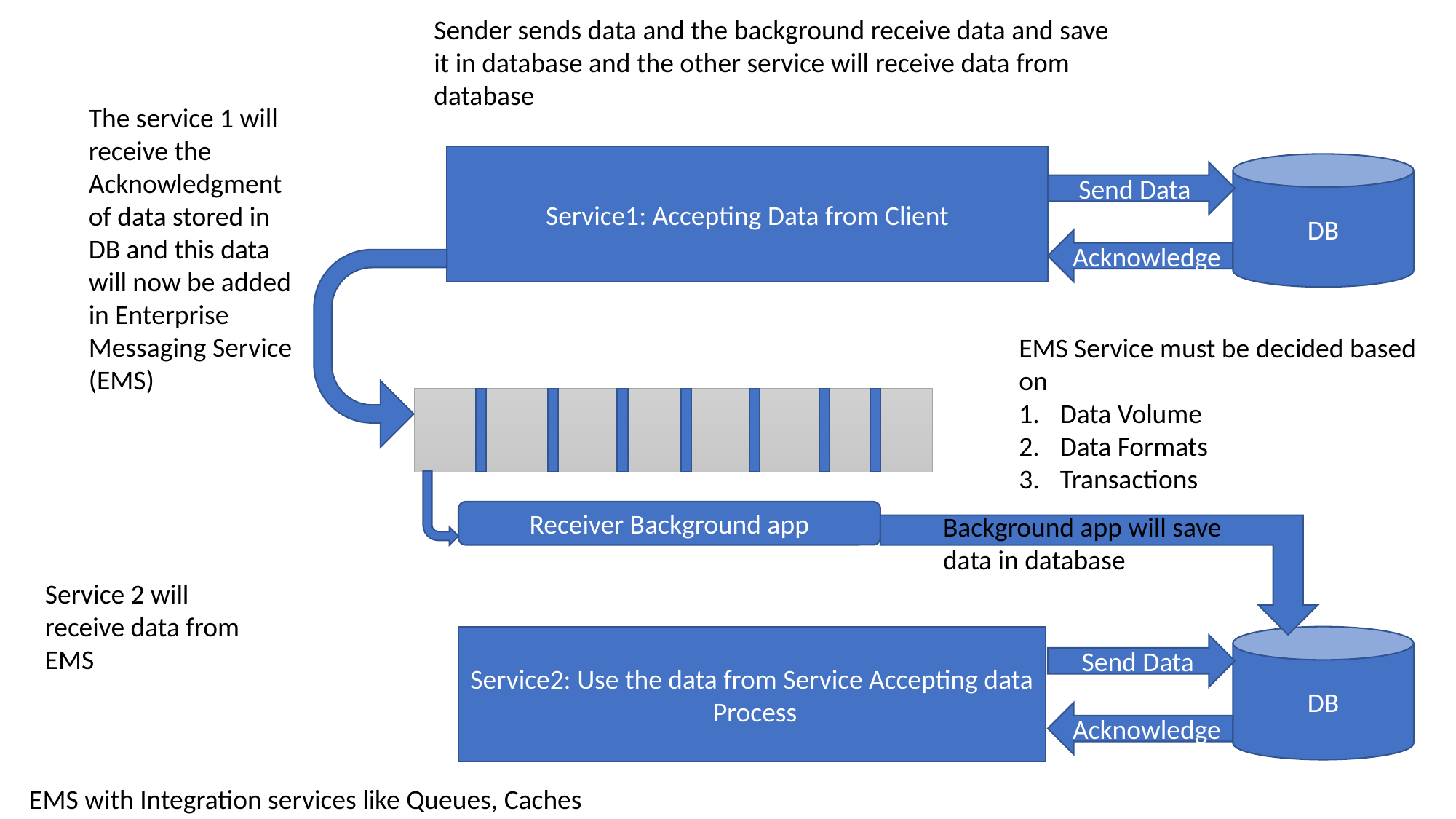

Sender sends data and the background receive data and save it in database and the other service will receive data from database
The service 1 will receive the Acknowledgment of data stored in DB and this data will now be added  in Enterprise Messaging Service (EMS)
Service1: Accepting Data from Client
DB
Send Data
Acknowledge

EMS Service must be decided based on
Data Volume
Data Formats
Transactions

Receiver Background app
Background app will save data in database

Service 2 will receive data from EMS
Service2: Use the data from Service Accepting data
 Process
DB
 Send Data
Acknowledge
EMS with Integration services like Queues, Caches